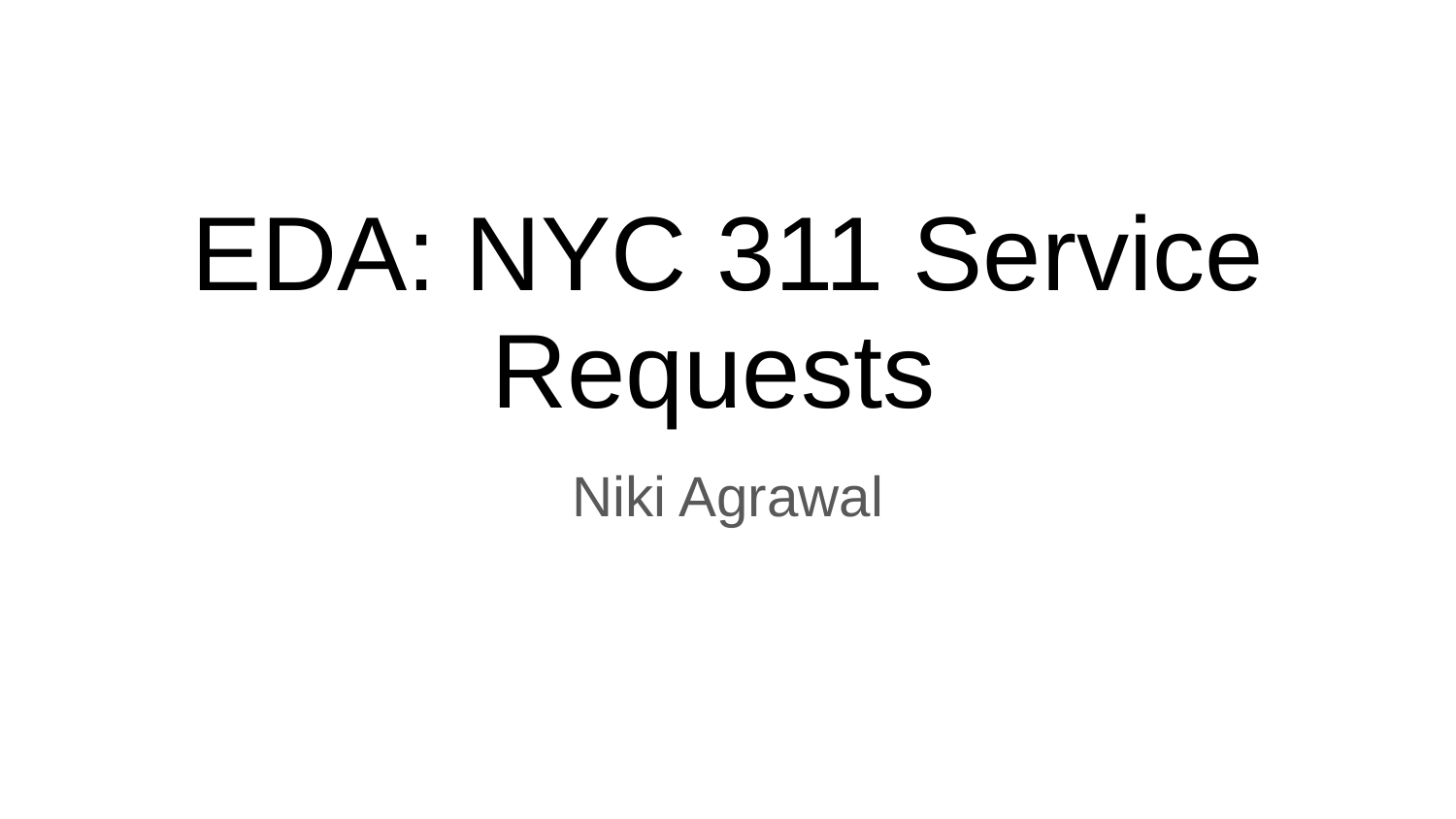

# EDA: NYC 311 Service Requests
Niki Agrawal